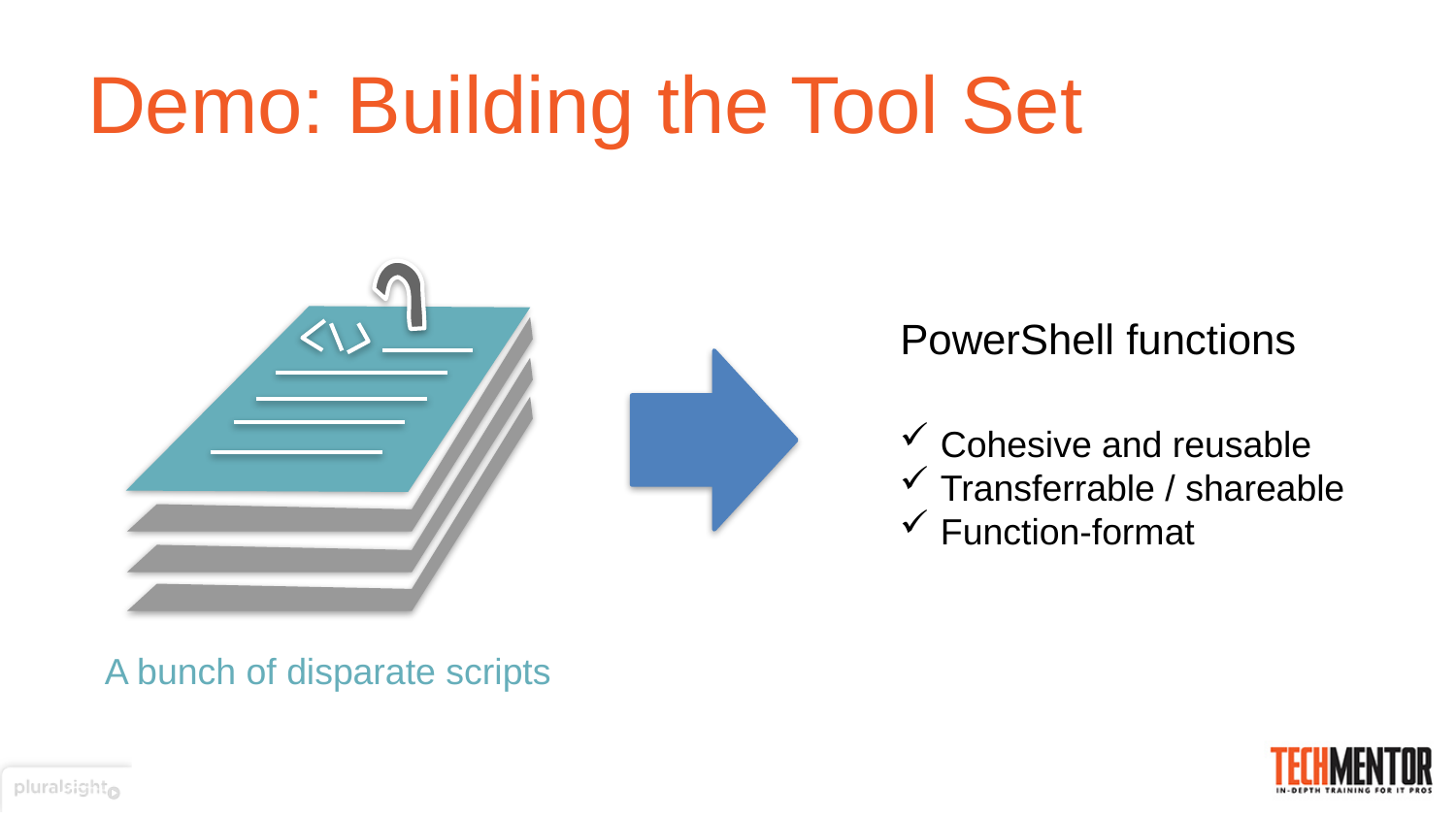

# Demo: Building the Tool Set

PowerShell functions

Cohesive and reusable
Transferrable / shareable
Function-format
A bunch of disparate scripts